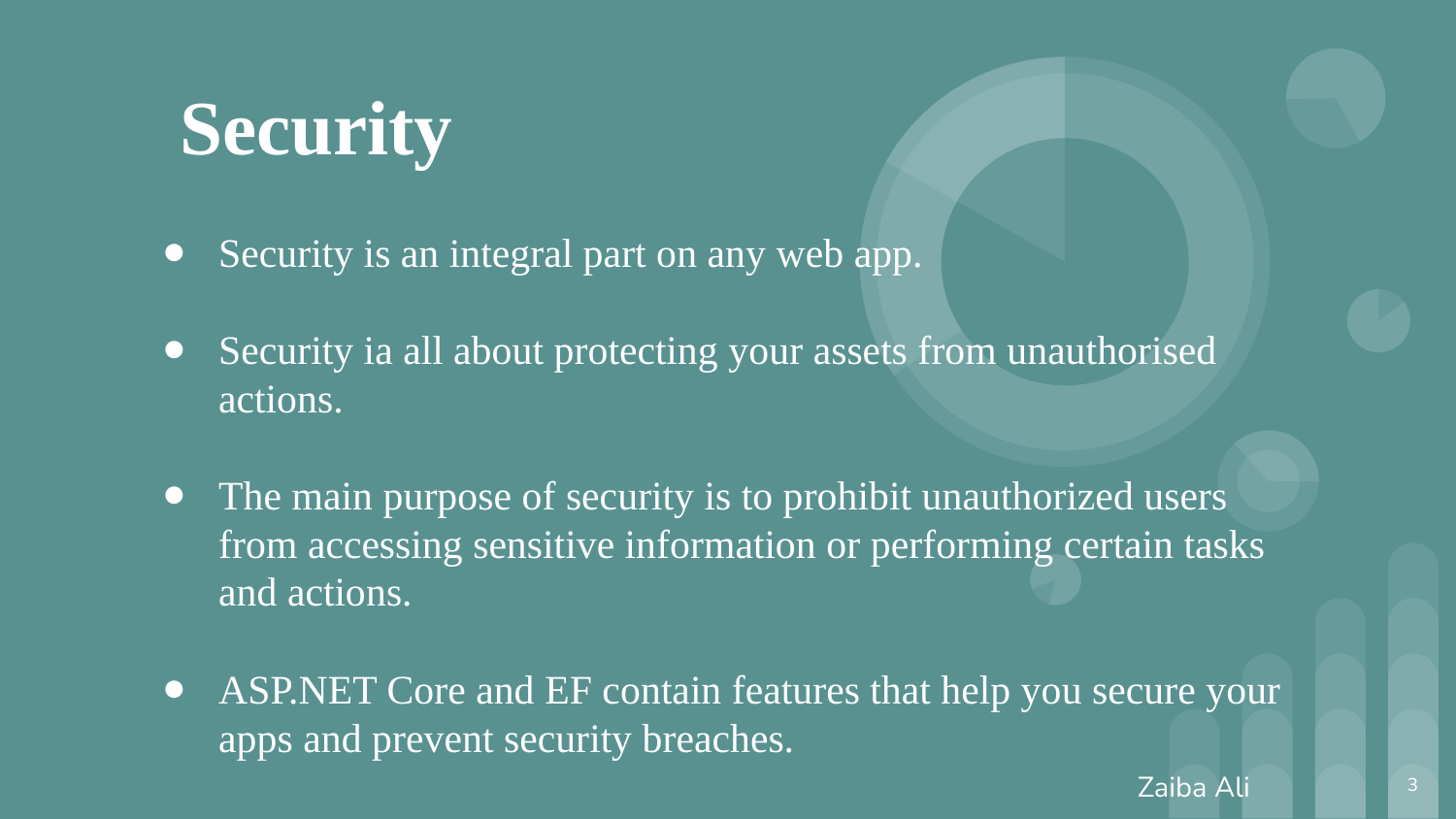

# Security

Security is an integral part on any web app.

Security ia all about protecting your assets from unauthorised actions.

The main purpose of security is to prohibit unauthorized users from accessing sensitive information or performing certain tasks and actions.

ASP.NET Core and EF contain features that help you secure your apps and prevent security breaches.

                                        Zaiba Ali
3